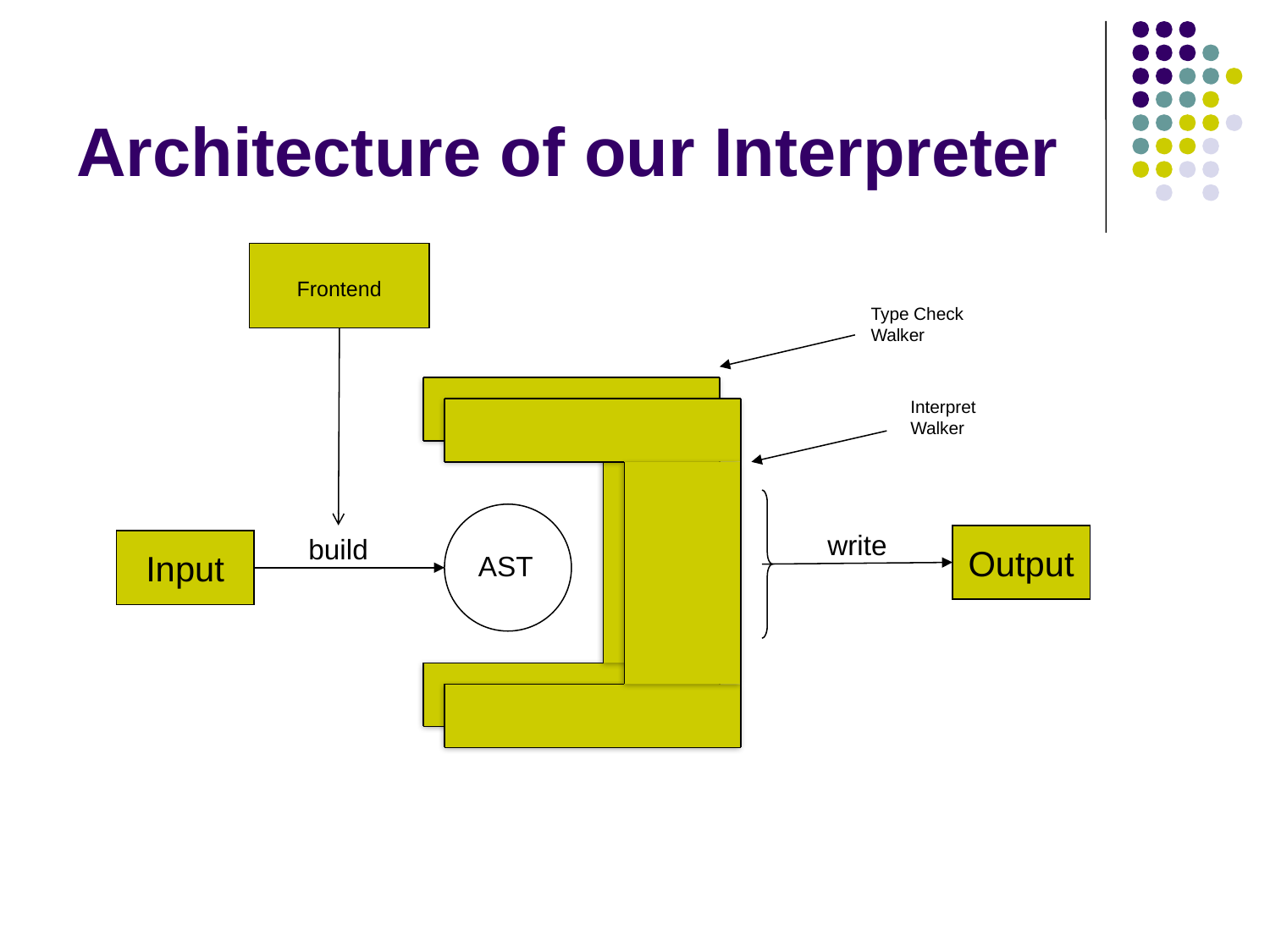

# Architecture of our Interpreter

Frontend
Type Check
Walker

Interpret
Walker

AST
write
build
Output
Input